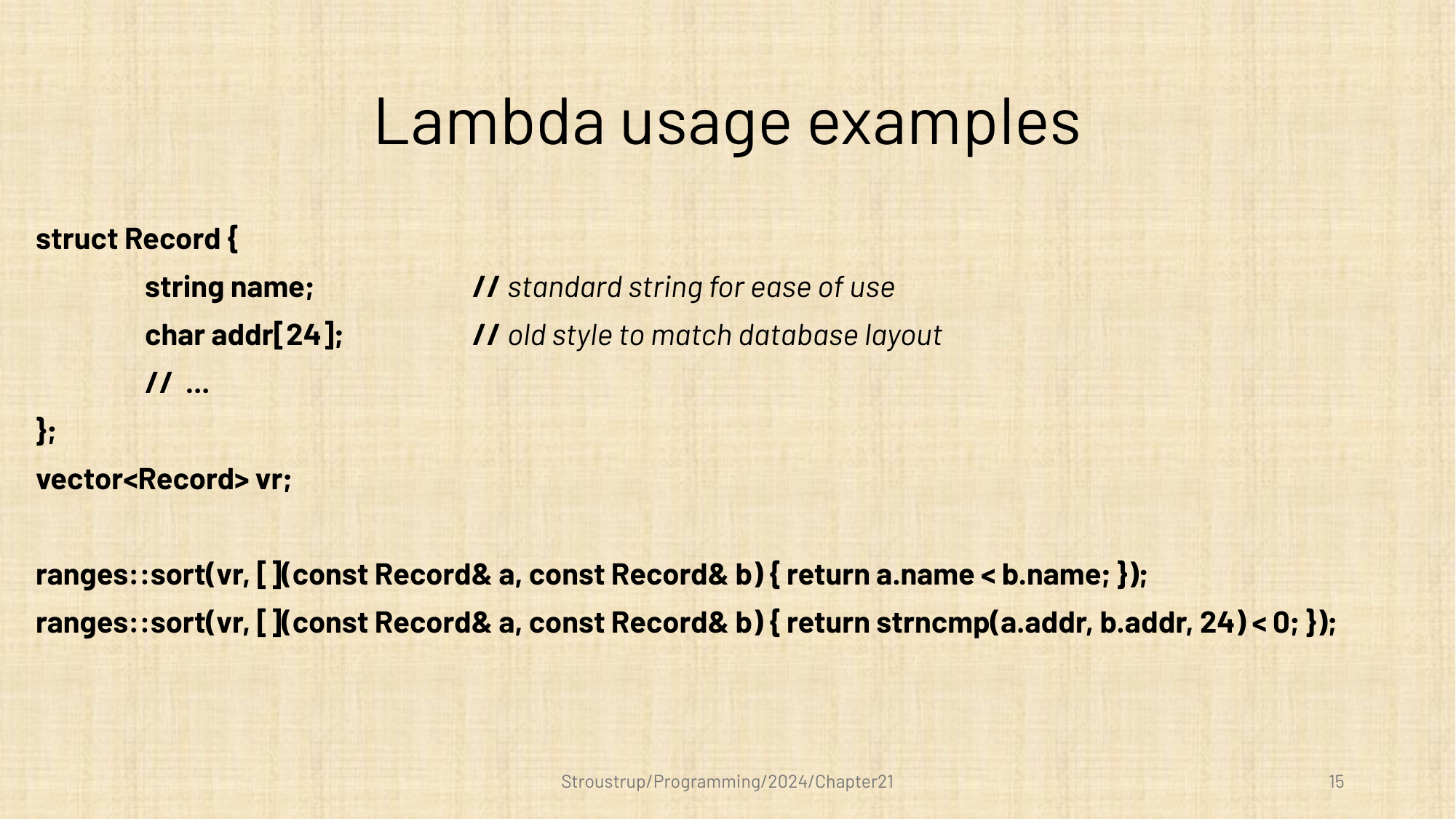

# Lambda usage examples
struct Record {
	string name;		// standard string for ease of use
	char addr[24];		// old style to match database layout
	//  ...
};
vector<Record> vr;

ranges::sort(vr, [](const Record& a, const Record& b) { return a.name < b.name; });
ranges::sort(vr, [](const Record& a, const Record& b) { return strncmp(a.addr, b.addr, 24) < 0; });

Stroustrup/Programming/2024/Chapter21
15